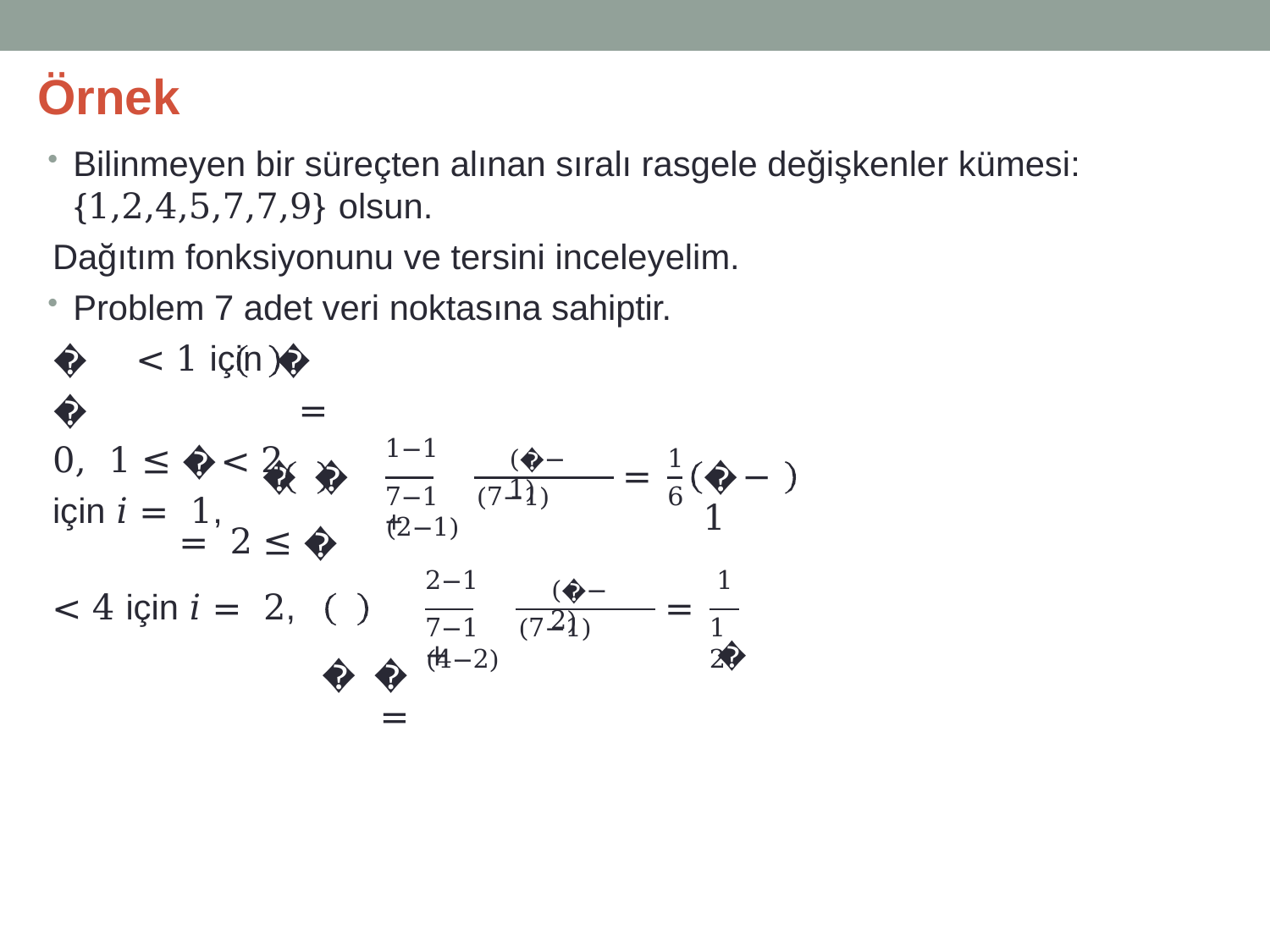

# Örnek
Bilinmeyen bir süreçten alınan sıralı rasgele değişkenler kümesi:
{1,2,4,5,7,7,9} olsun.
Dağıtım fonksiyonunu ve tersini inceleyelim.
Problem 7 adet veri noktasına sahiptir.
�           < 1 için �  �	= 0,  1 ≤ � < 2 için 𝑖 =  1,

�  �	=  2 ≤ � < 4 için 𝑖 =  2,
�  �	=
1−1 +
(�−1)
1
6
=
� −  1

7−1	(7−1)(2−1)
2−1 +
1  �
(�−2)
=

7−1	(7−1)(4−2)
12